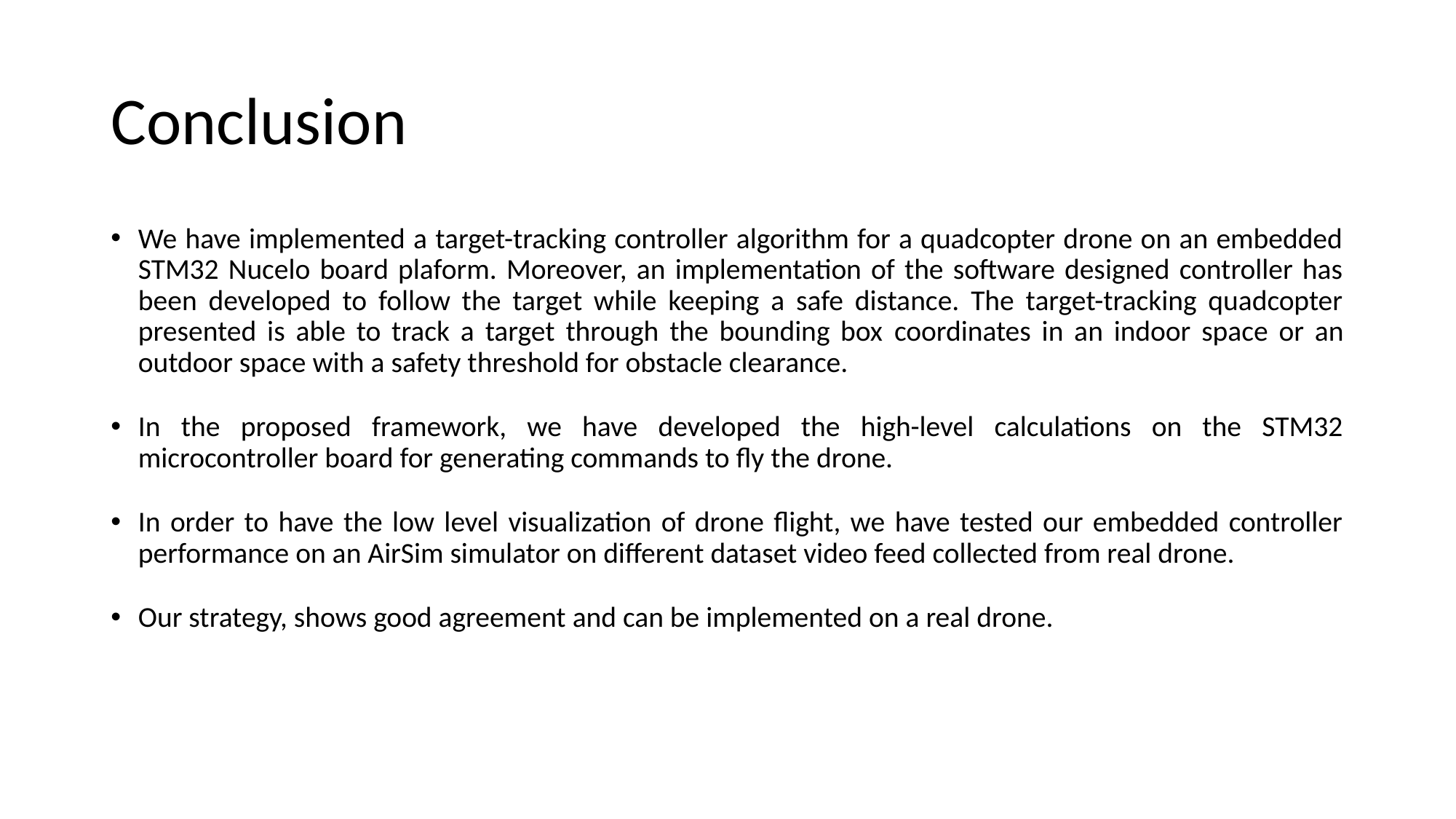

# Conclusion
We have implemented a target-tracking controller algorithm for a quadcopter drone on an embedded STM32 Nucelo board plaform. Moreover, an implementation of the software designed controller has been developed to follow the target while keeping a safe distance. The target-tracking quadcopter presented is able to track a target through the bounding box coordinates in an indoor space or an outdoor space with a safety threshold for obstacle clearance.
In the proposed framework, we have developed the high-level calculations on the STM32 microcontroller board for generating commands to fly the drone.
In order to have the low level visualization of drone flight, we have tested our embedded controller performance on an AirSim simulator on different dataset video feed collected from real drone.
Our strategy, shows good agreement and can be implemented on a real drone.